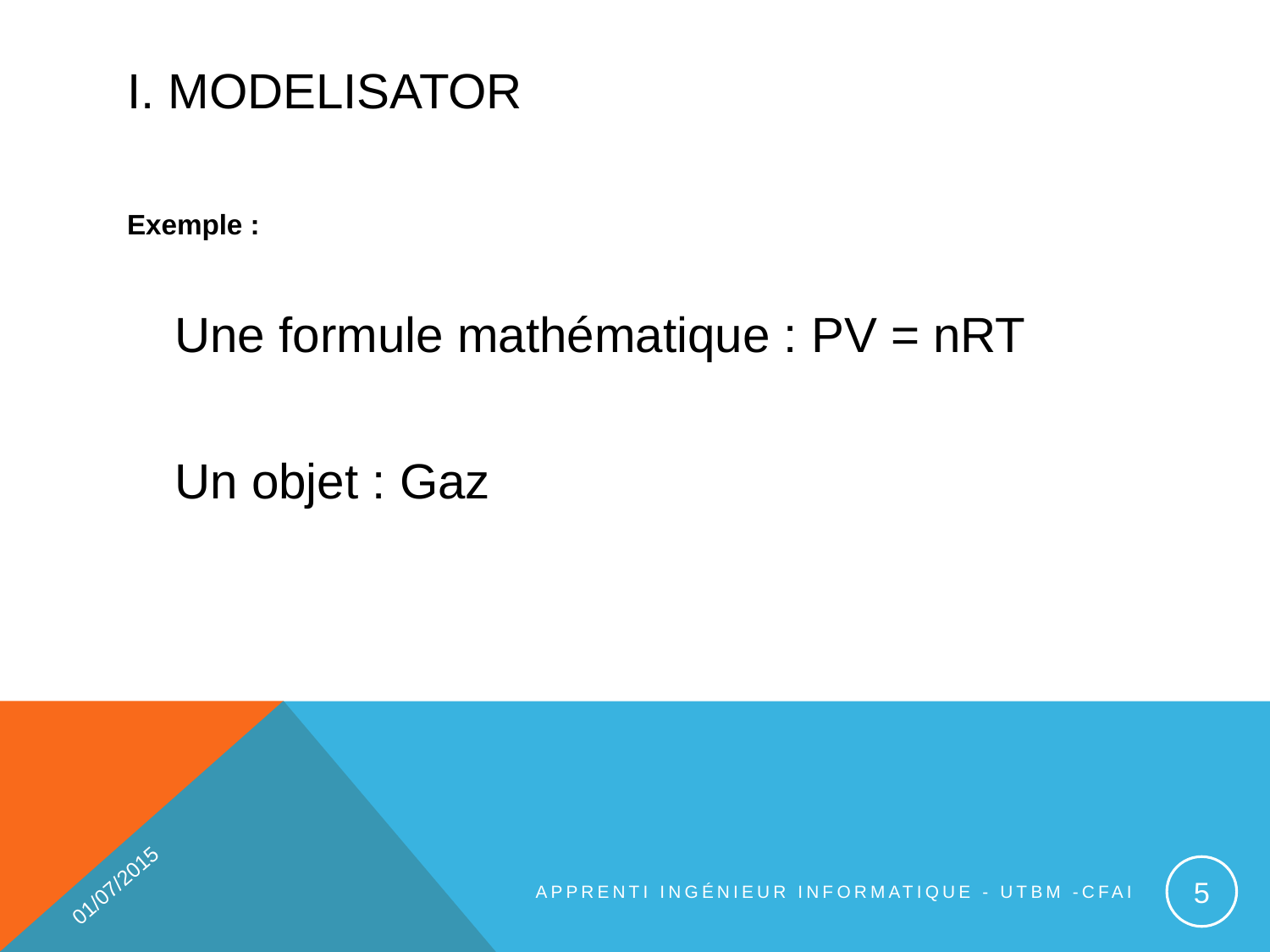

# I. Modelisator

Exemple :

	Une formule mathématique : PV = nRT

	Un objet : Gaz
01/07/2015
5
Apprenti Ingénieur informatique - UTBM -CFAI